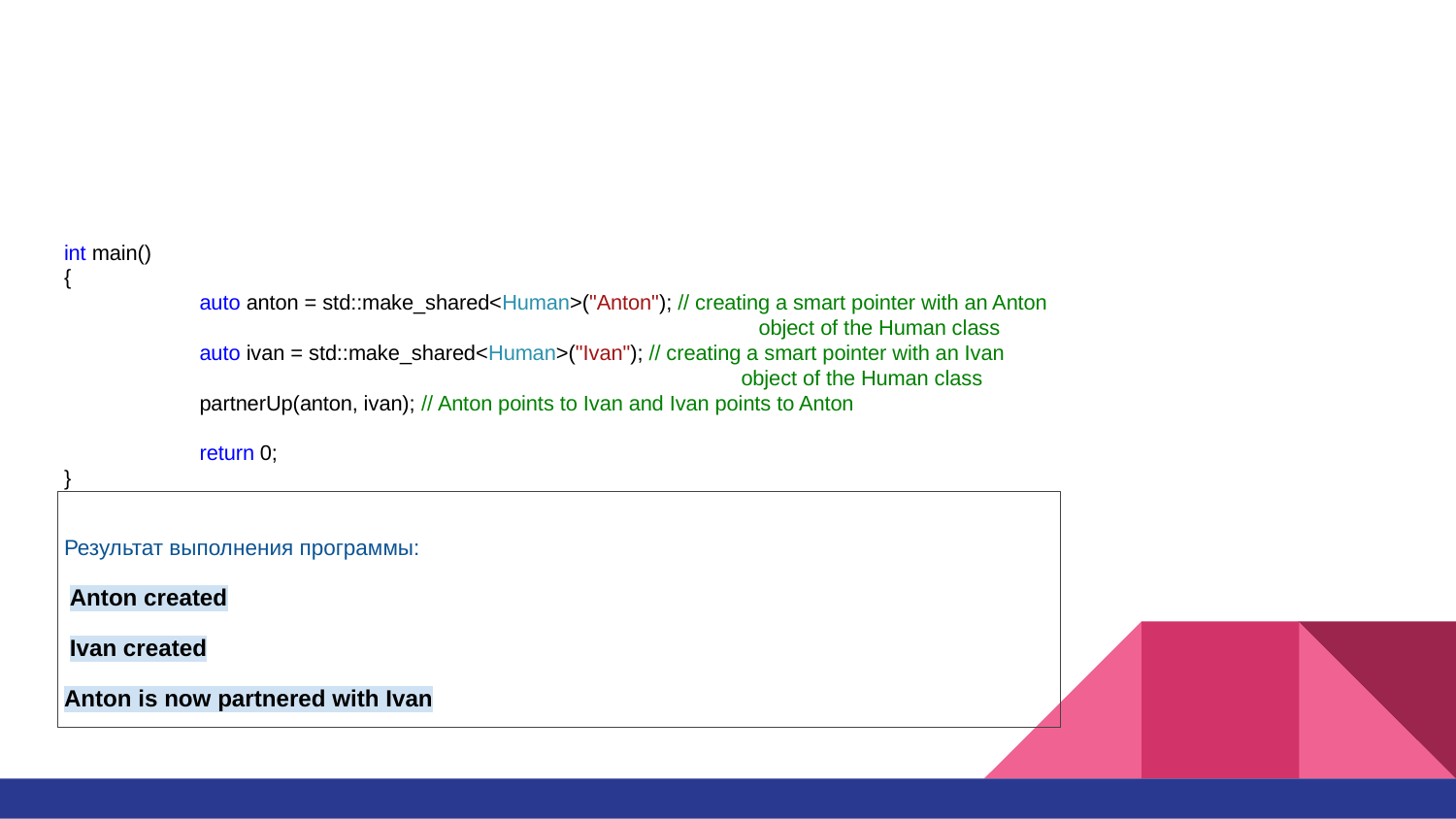

#

int main()
{
   	auto anton = std::make_shared<Human>("Anton"); // creating a smart pointer with an Anton
   object of the Human class
   	auto ivan = std::make_shared<Human>("Ivan"); // creating a smart pointer with an Ivan
object of the Human class
   	partnerUp(anton, ivan); // Anton points to Ivan and Ivan points to Anton

   	return 0;
}

Результат выполнения программы:
Anton created
Ivan created
Anton is now partnered with Ivan